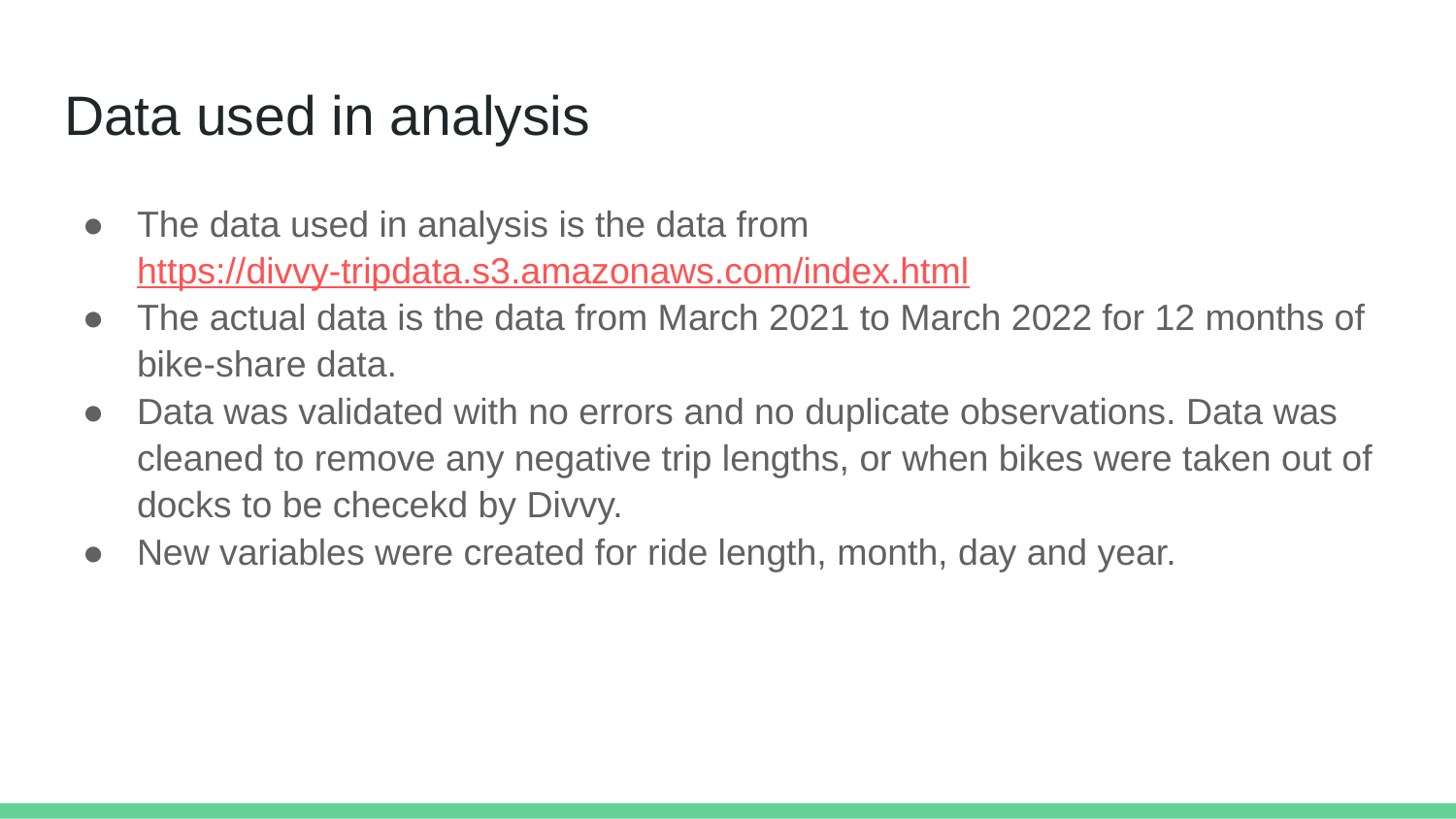

# Data used in analysis
The data used in analysis is the data from https://divvy-tripdata.s3.amazonaws.com/index.html
The actual data is the data from March 2021 to March 2022 for 12 months of bike-share data.
Data was validated with no errors and no duplicate observations. Data was cleaned to remove any negative trip lengths, or when bikes were taken out of docks to be checekd by Divvy.
New variables were created for ride length, month, day and year.